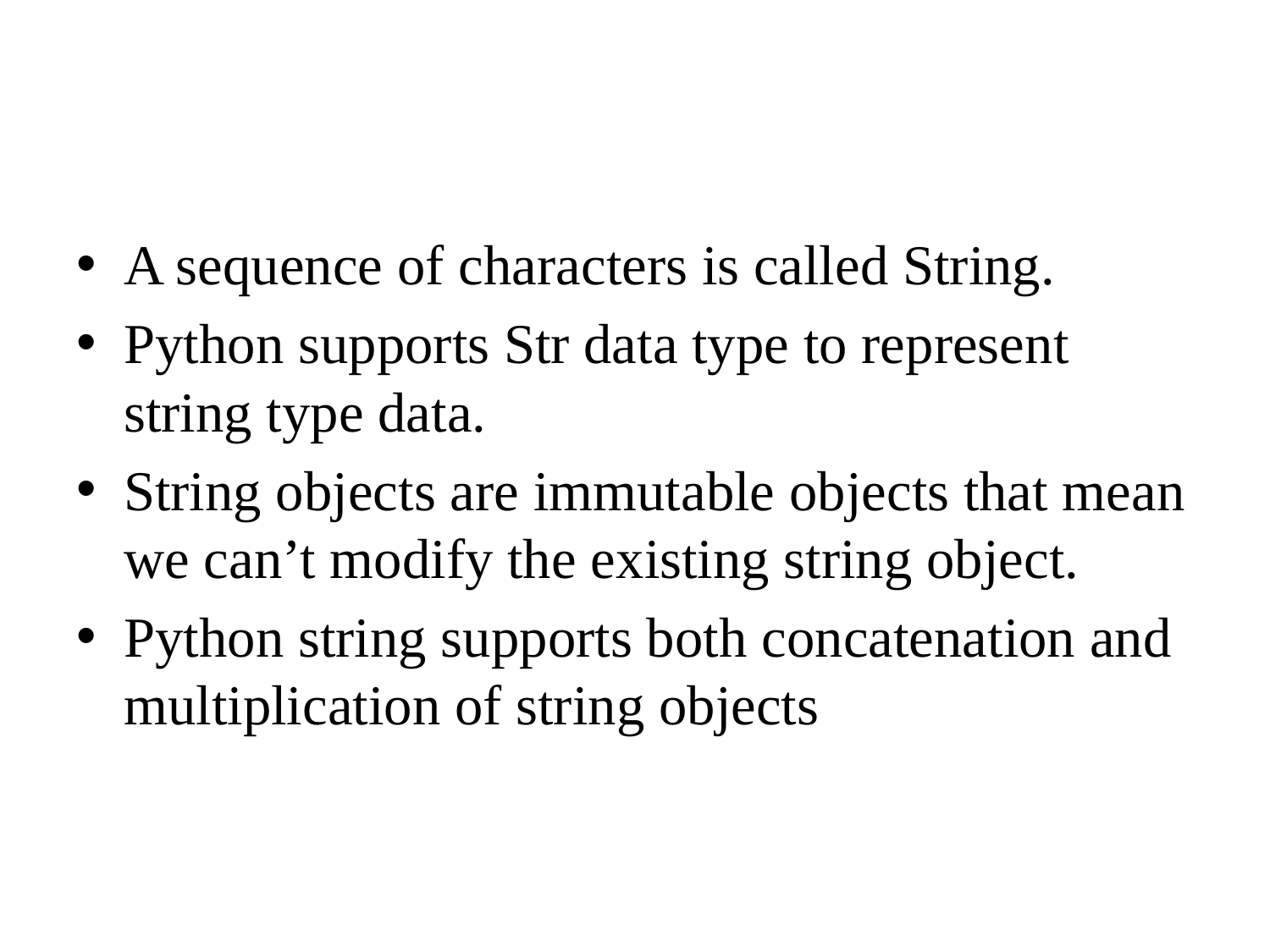

A sequence of characters is called String.
Python supports Str data type to represent string type data.
String objects are immutable objects that mean we can’t modify the existing string object.
Python string supports both concatenation and multiplication of string objects